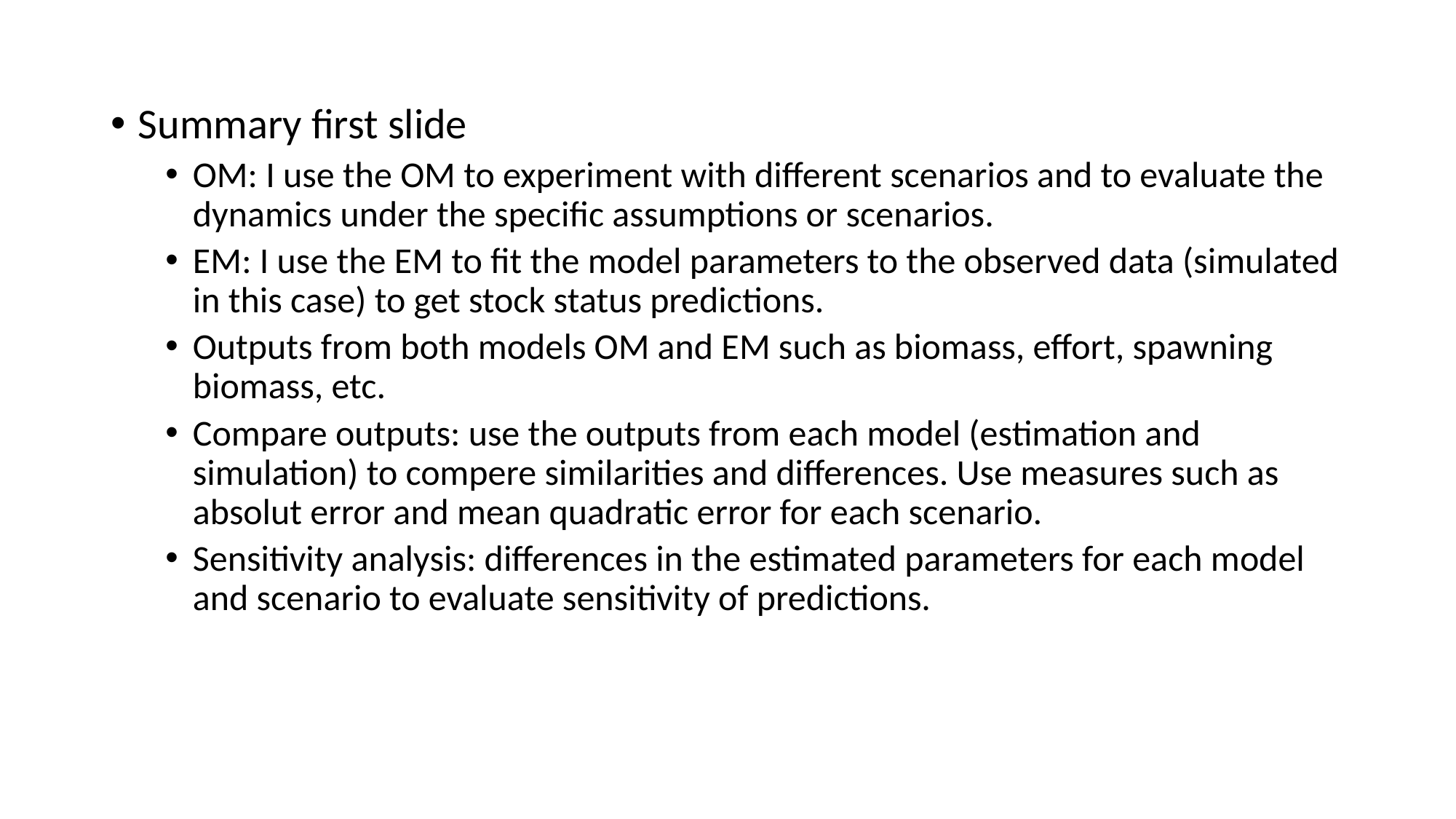

Summary first slide
OM: I use the OM to experiment with different scenarios and to evaluate the dynamics under the specific assumptions or scenarios.
EM: I use the EM to fit the model parameters to the observed data (simulated in this case) to get stock status predictions.
Outputs from both models OM and EM such as biomass, effort, spawning biomass, etc.
Compare outputs: use the outputs from each model (estimation and simulation) to compere similarities and differences. Use measures such as absolut error and mean quadratic error for each scenario.
Sensitivity analysis: differences in the estimated parameters for each model and scenario to evaluate sensitivity of predictions.